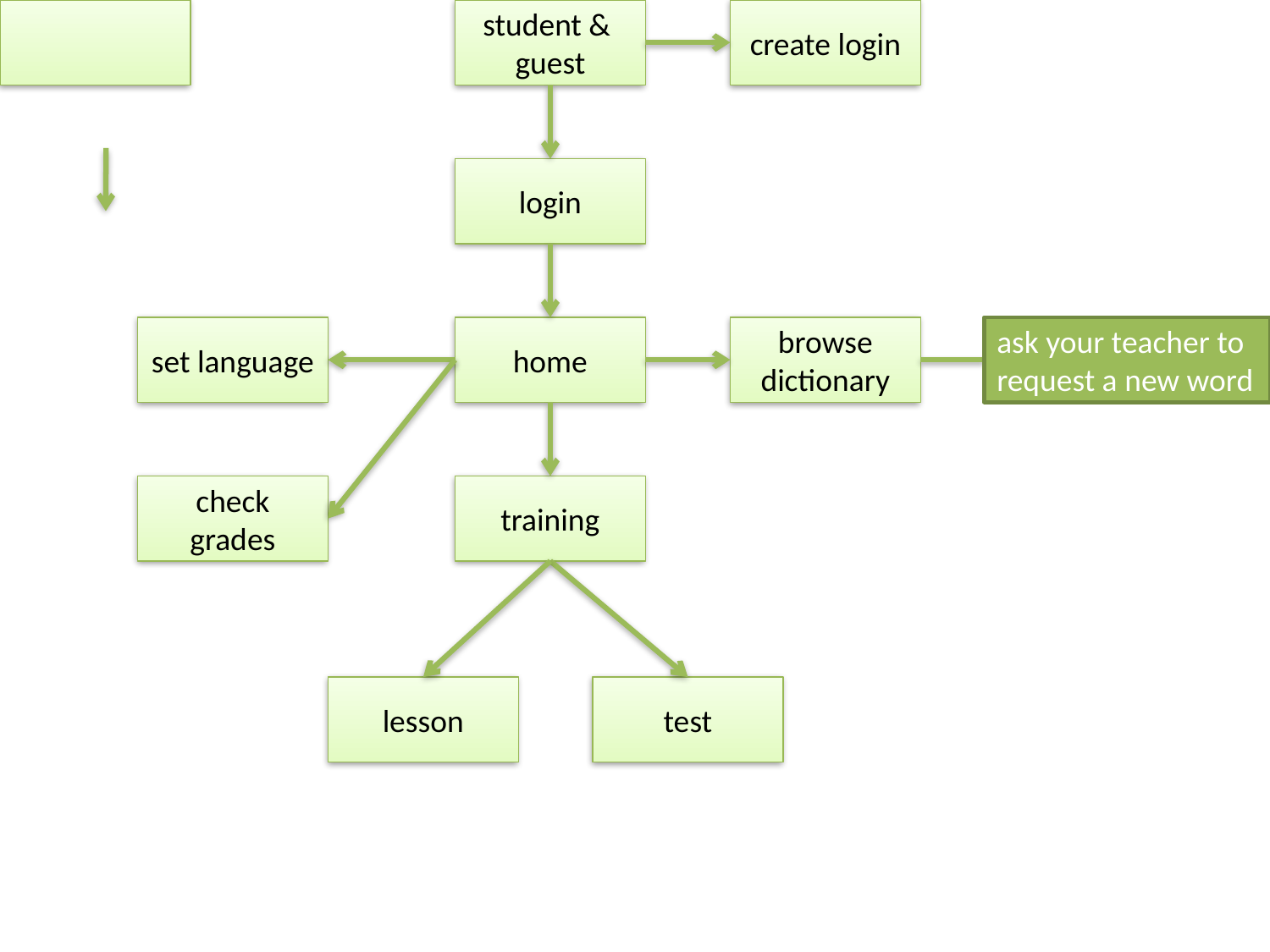

student &  guest
create login
login
set language
home
browse dictionary
ask your teacher to request a new word
check grades
training
lesson
test